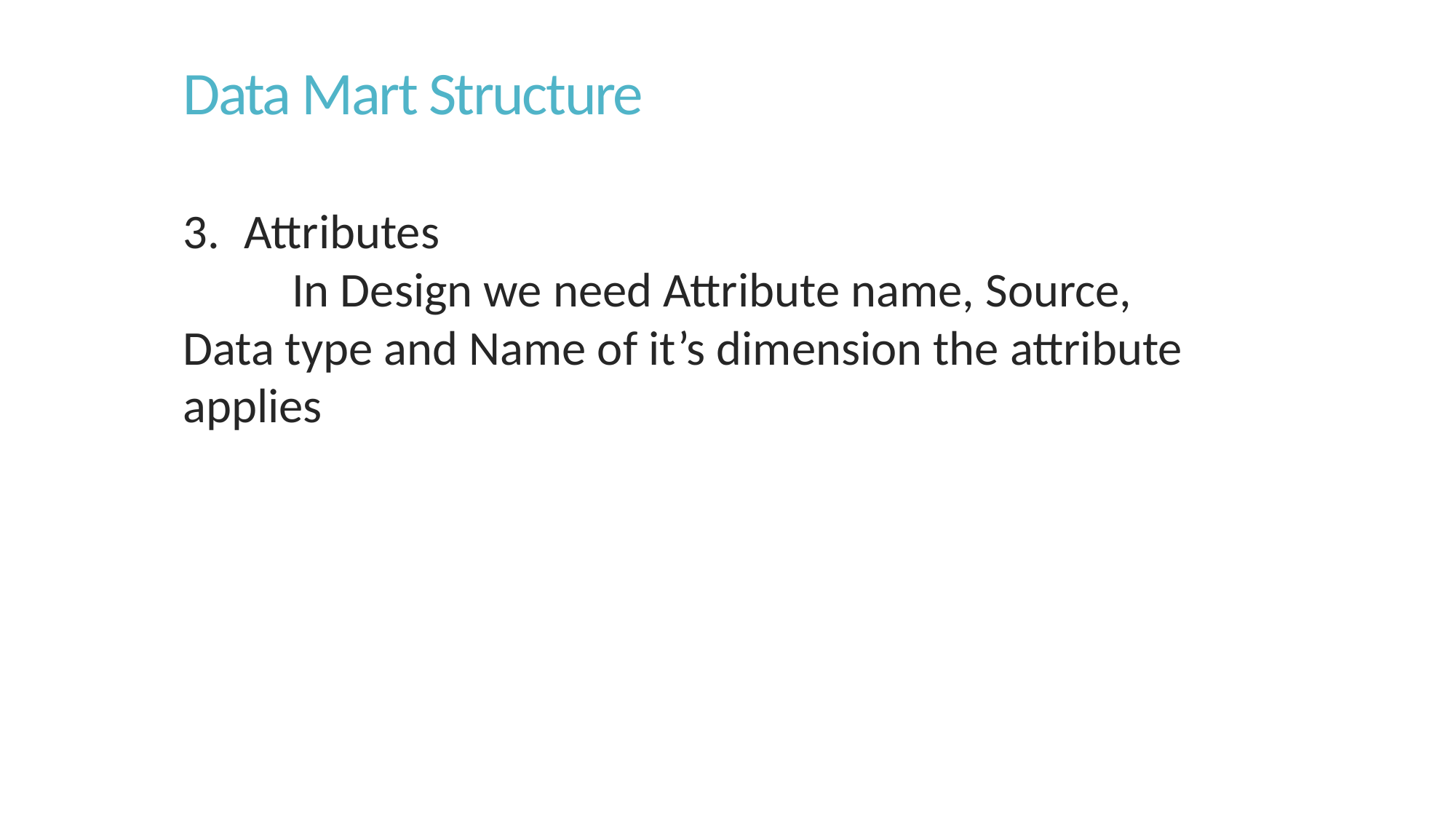

Data Mart Structure

Attributes
	In Design we need Attribute name, Source, Data type and Name of it’s dimension the attribute applies